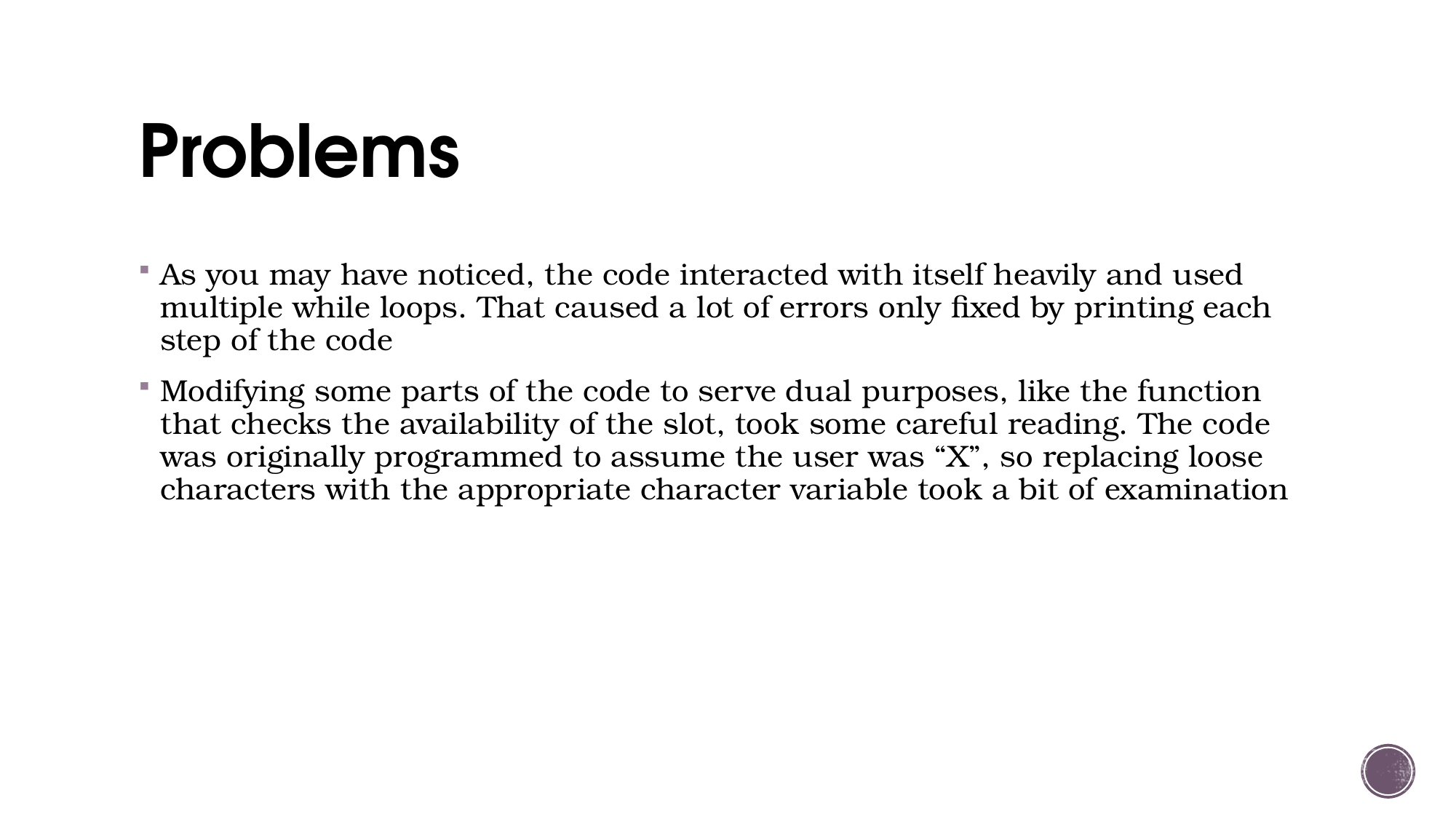

# Problems
As you may have noticed, the code interacted with itself heavily and used multiple while loops. That caused a lot of errors only fixed by printing each step of the code
Modifying some parts of the code to serve dual purposes, like the function that checks the availability of the slot, took some careful reading. The code was originally programmed to assume the user was “X”, so replacing loose characters with the appropriate character variable took a bit of examination